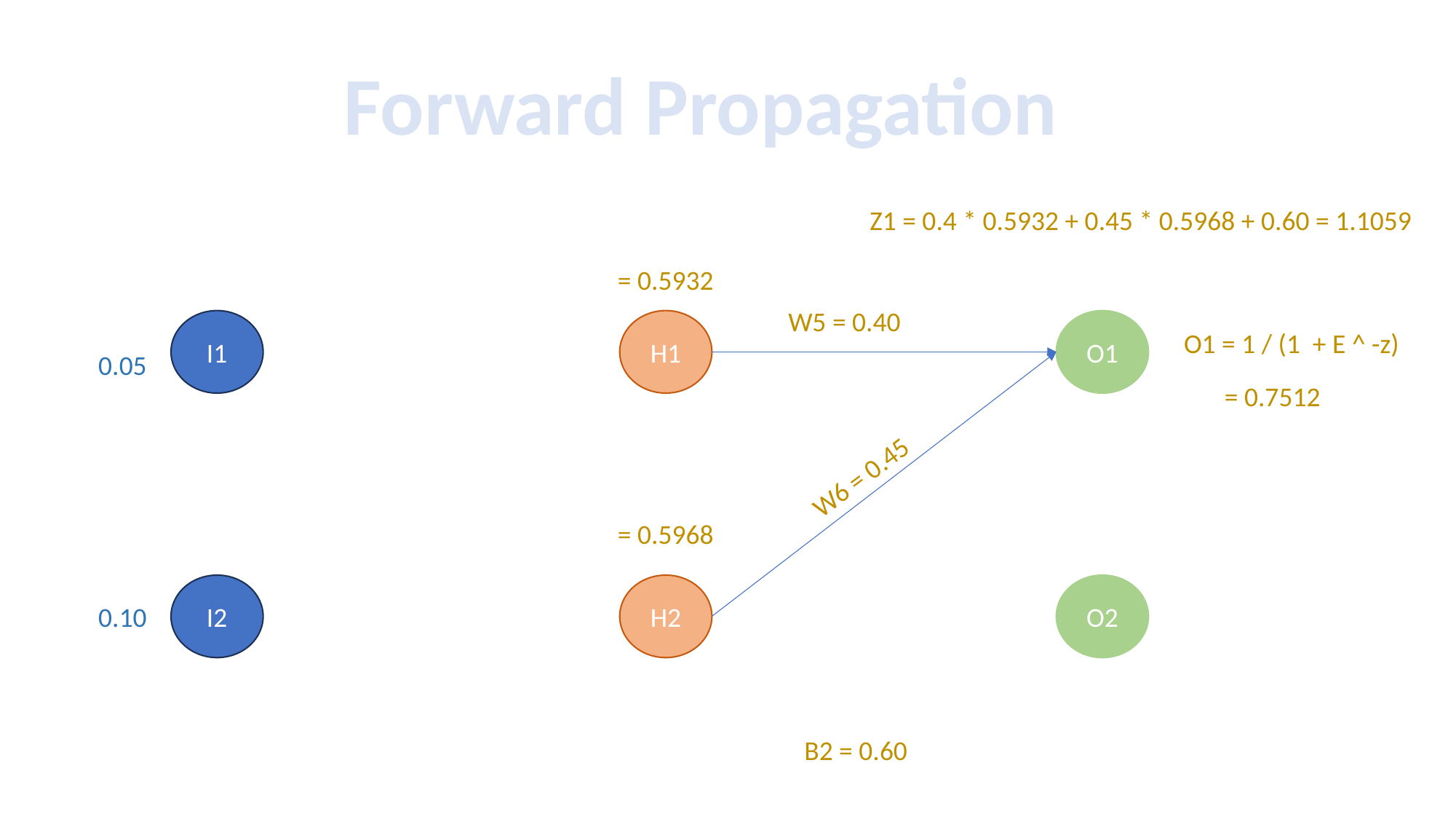

Forward Propagation
Z1 = 0.4 * 0.5932 + 0.45 * 0.5968 + 0.60 = 1.1059
= 0.5932
W5 = 0.40
I1
H1
O1
O1 = 1 / (1  + E ^ -z)
0.05
= 0.7512
W6 = 0.45
= 0.5968
I2
H2
O2
0.10
B2 = 0.60